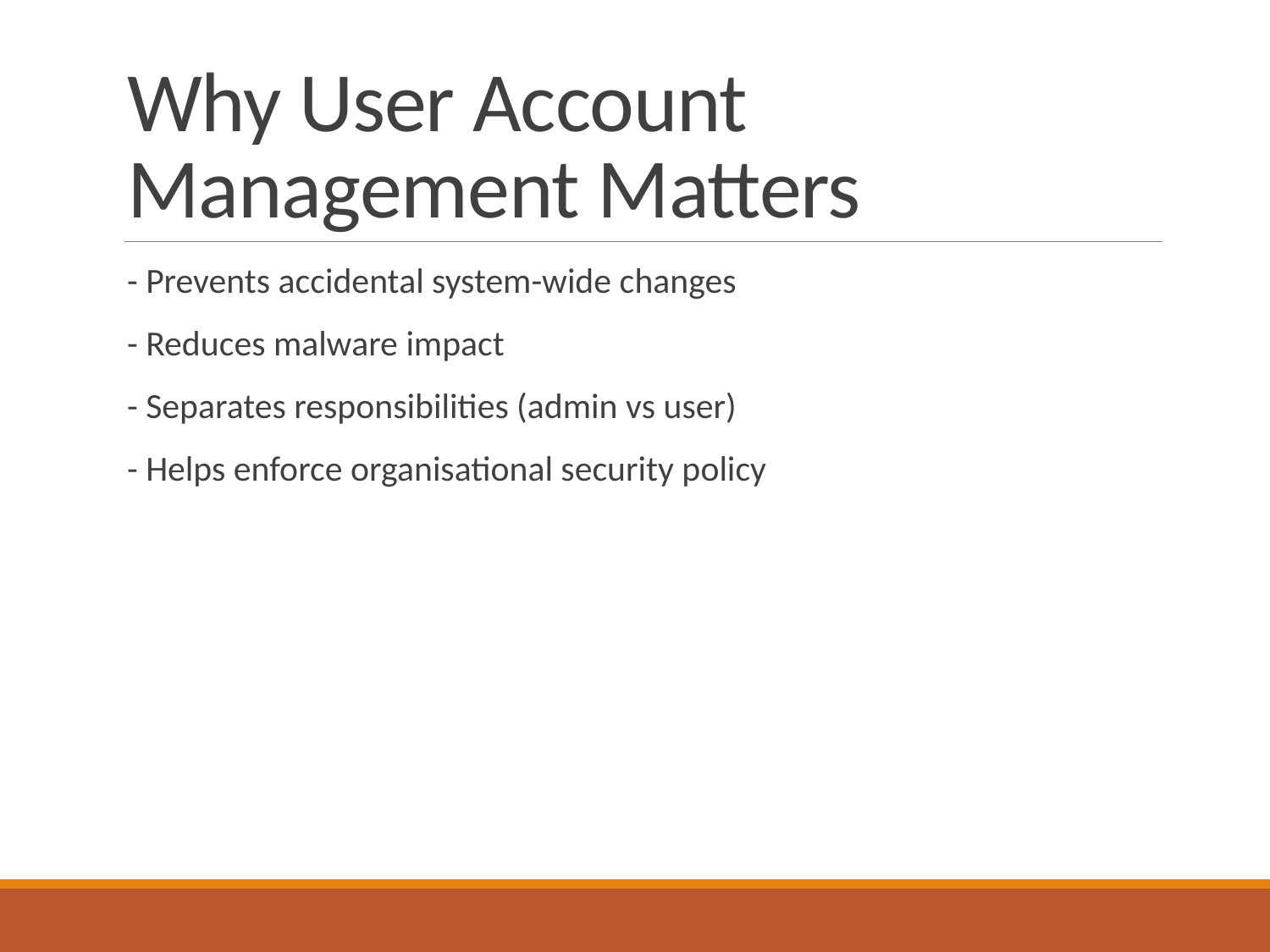

# Why User Account Management Matters
- Prevents accidental system-wide changes
- Reduces malware impact
- Separates responsibilities (admin vs user)
- Helps enforce organisational security policy